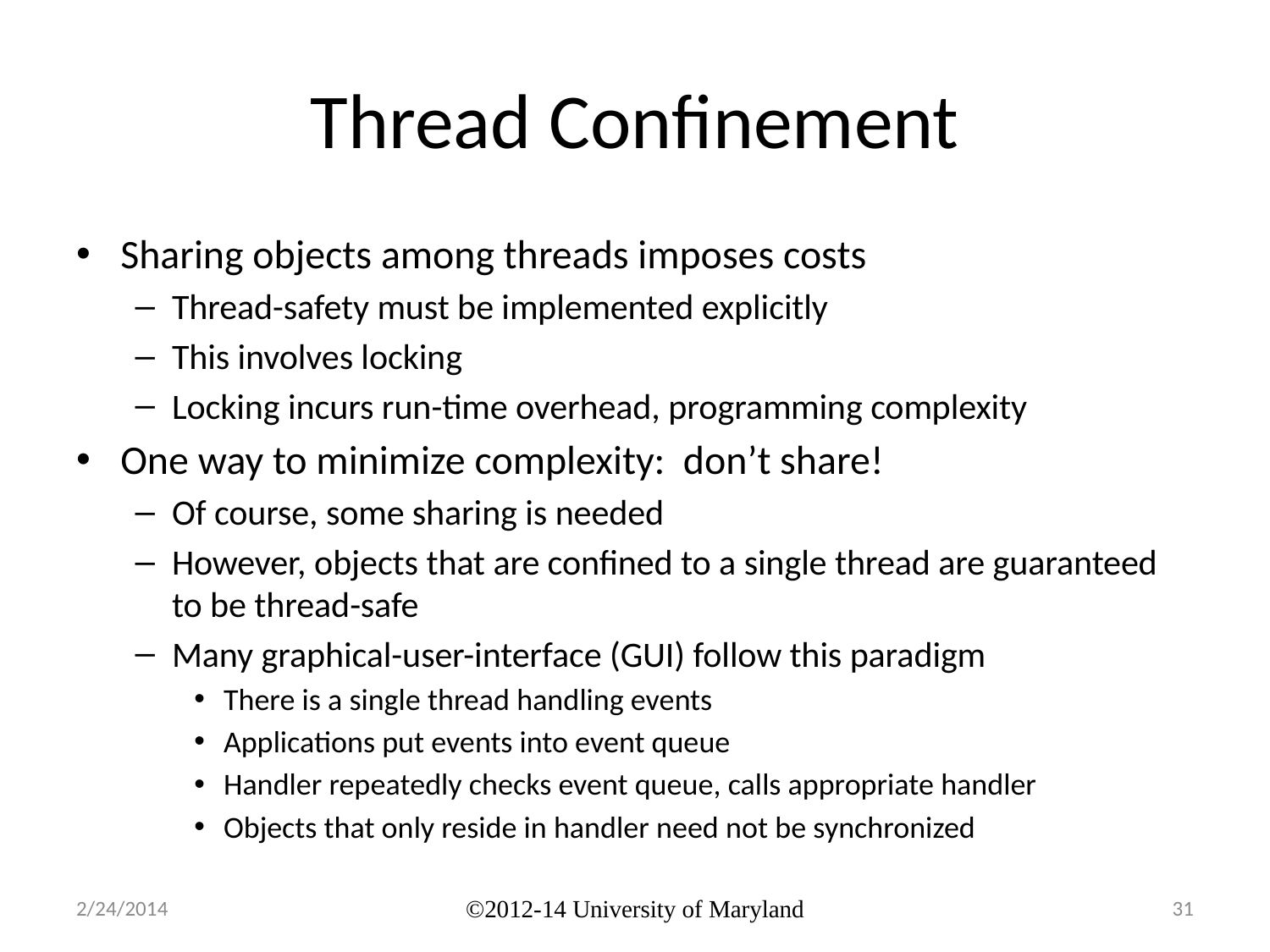

# Thread Confinement
Sharing objects among threads imposes costs
Thread-safety must be implemented explicitly
This involves locking
Locking incurs run-time overhead, programming complexity
One way to minimize complexity:  don’t share!
Of course, some sharing is needed
However, objects that are confined to a single thread are guaranteed to be thread-safe
Many graphical-user-interface (GUI) follow this paradigm
There is a single thread handling events
Applications put events into event queue
Handler repeatedly checks event queue, calls appropriate handler
Objects that only reside in handler need not be synchronized
2/24/2014
©2012-14 University of Maryland
31